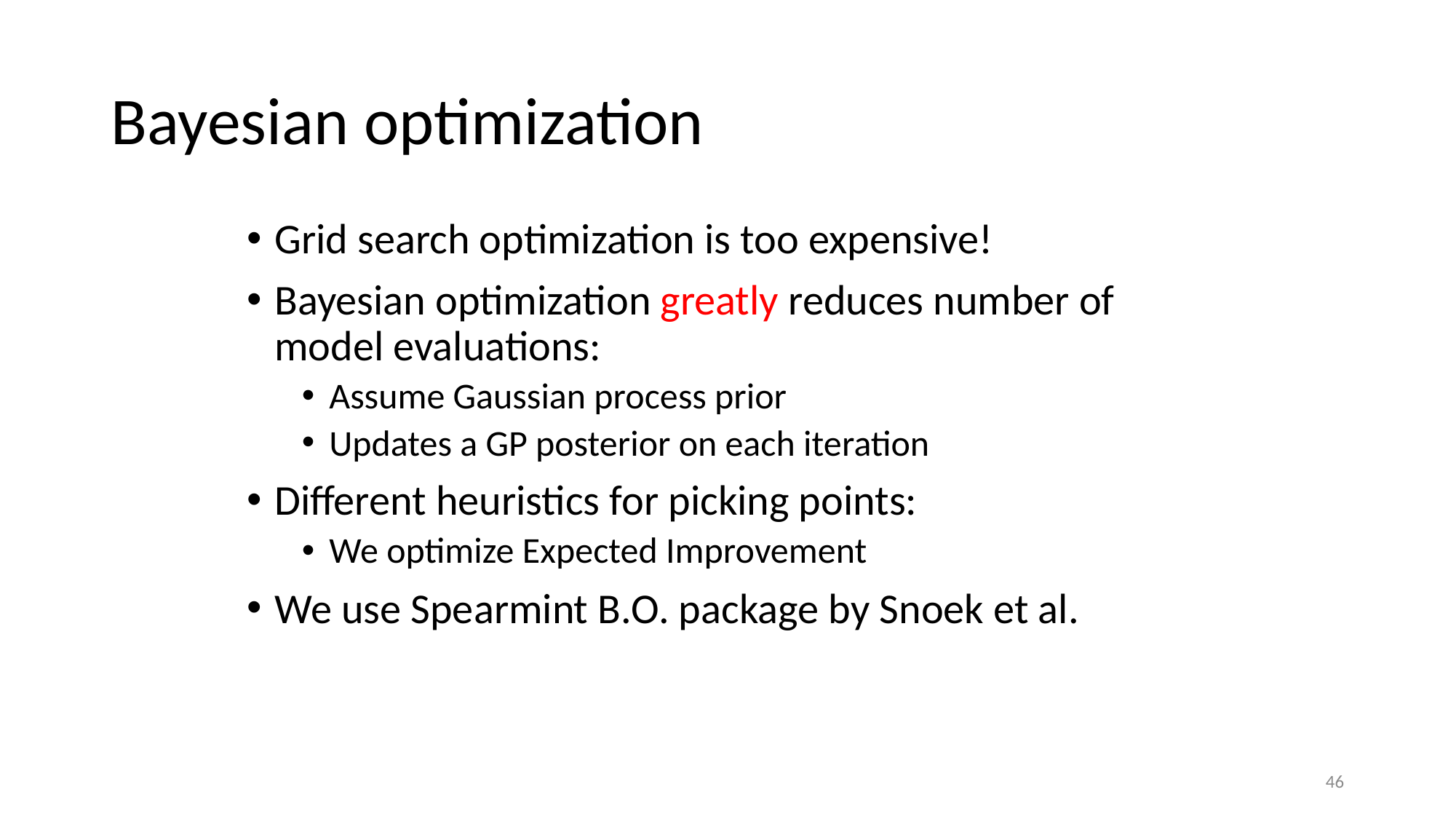

# Bayesian optimization
Grid search optimization is too expensive!
Bayesian optimization greatly reduces number of model evaluations:
Assume Gaussian process prior
Updates a GP posterior on each iteration
Different heuristics for picking points:
We optimize Expected Improvement
We use Spearmint B.O. package by Snoek et al.
46